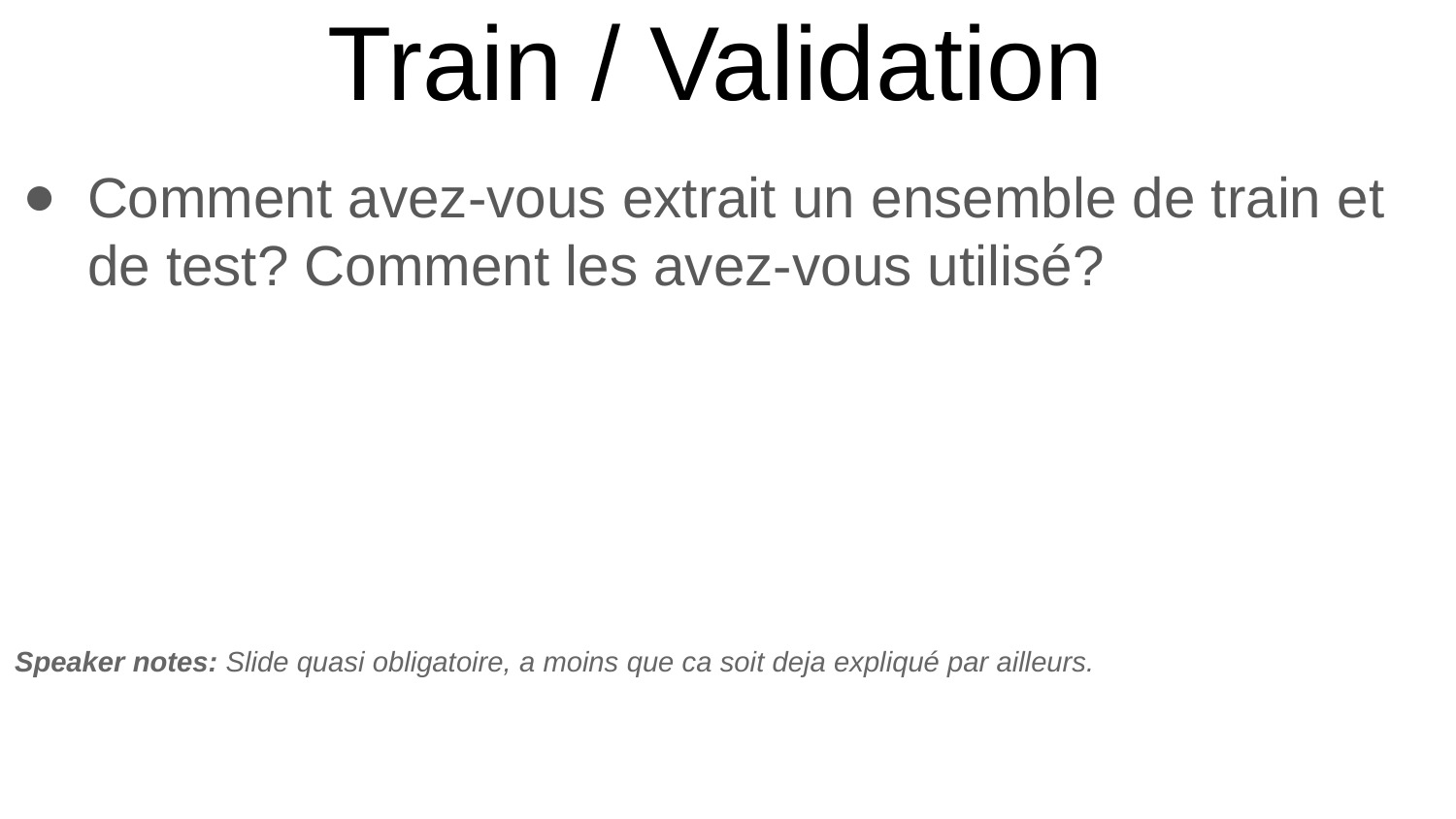

# Train / Validation
Comment avez-vous extrait un ensemble de train et de test? Comment les avez-vous utilisé?
Speaker notes: Slide quasi obligatoire, a moins que ca soit deja expliqué par ailleurs.